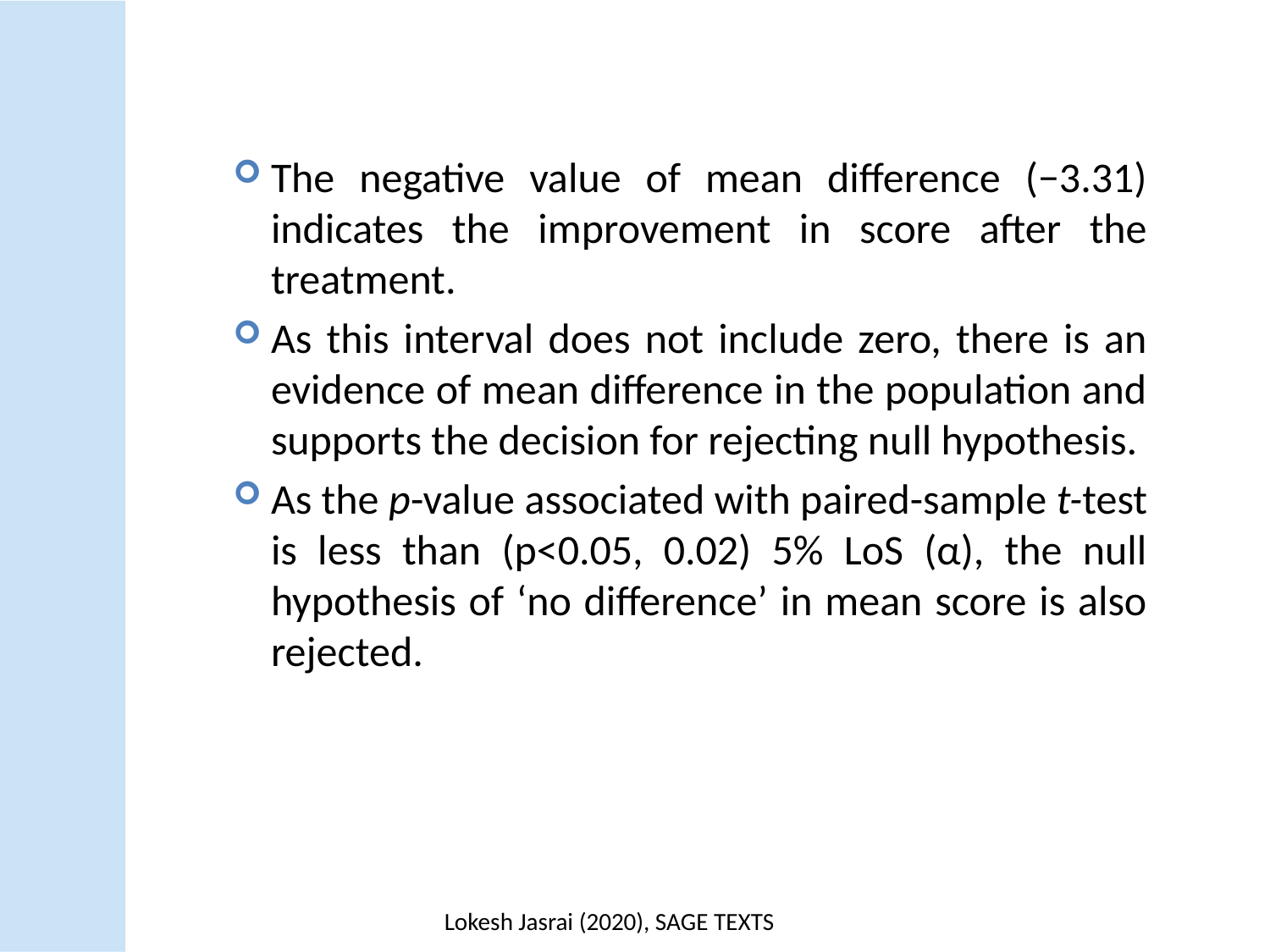

The negative value of mean difference (−3.31) indicates the improvement in score after the treatment.
As this interval does not include zero, there is an evidence of mean difference in the population and supports the decision for rejecting null hypothesis.
As the p-value associated with paired-sample t-test is less than (p<0.05, 0.02) 5% LoS (α), the null hypothesis of ‘no difference’ in mean score is also rejected.
Lokesh Jasrai (2020), SAGE TEXTS